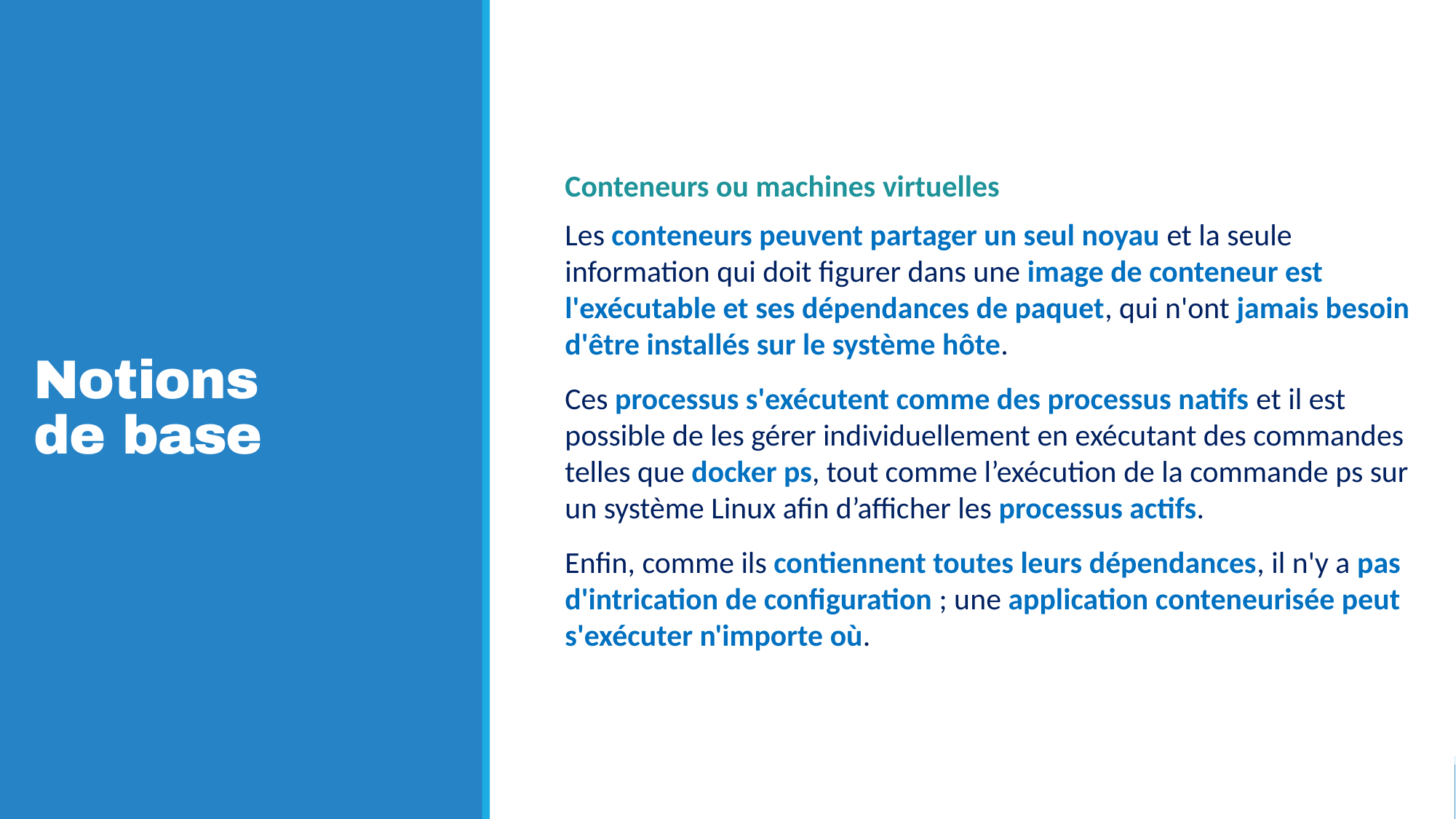

# Notions de base
Conteneurs ou machines virtuelles
Les conteneurs peuvent partager un seul noyau et la seule information qui doit figurer dans une image de conteneur est l'exécutable et ses dépendances de paquet, qui n'ont jamais besoin d'être installés sur le système hôte.
Ces processus s'exécutent comme des processus natifs et il est possible de les gérer individuellement en exécutant des commandes telles que docker ps, tout comme l’exécution de la commande ps sur un système Linux afin d’afficher les processus actifs.
Enfin, comme ils contiennent toutes leurs dépendances, il n'y a pas d'intrication de configuration ; une application conteneurisée peut s'exécuter n'importe où.